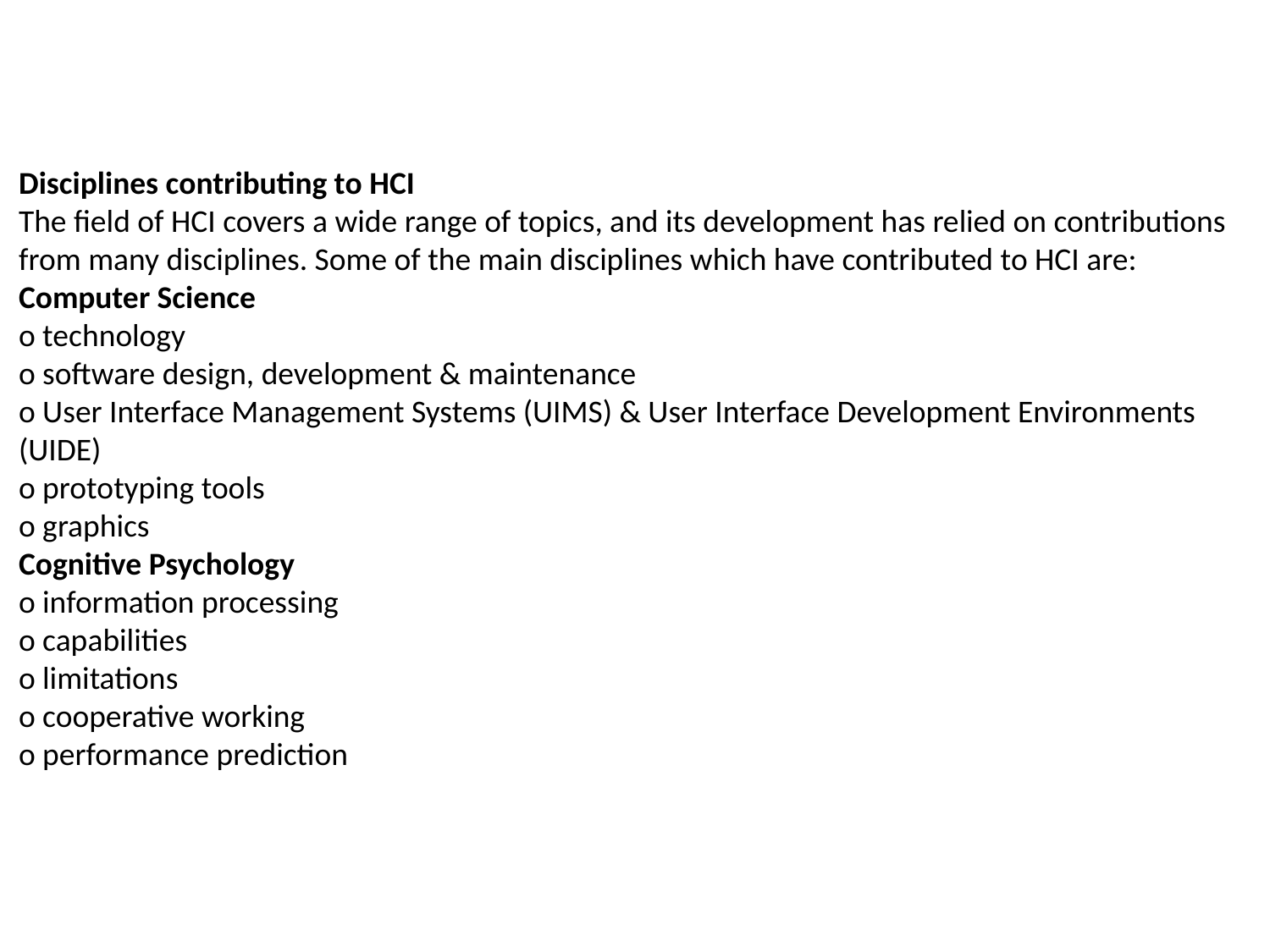

Disciplines contributing to HCI
The field of HCI covers a wide range of topics, and its development has relied on contributions
from many disciplines. Some of the main disciplines which have contributed to HCI are:
Computer Science
o technology
o software design, development & maintenance
o User Interface Management Systems (UIMS) & User Interface Development Environments (UIDE)
o prototyping tools
o graphics
Cognitive Psychology
o information processing
o capabilities
o limitations
o cooperative working
o performance prediction